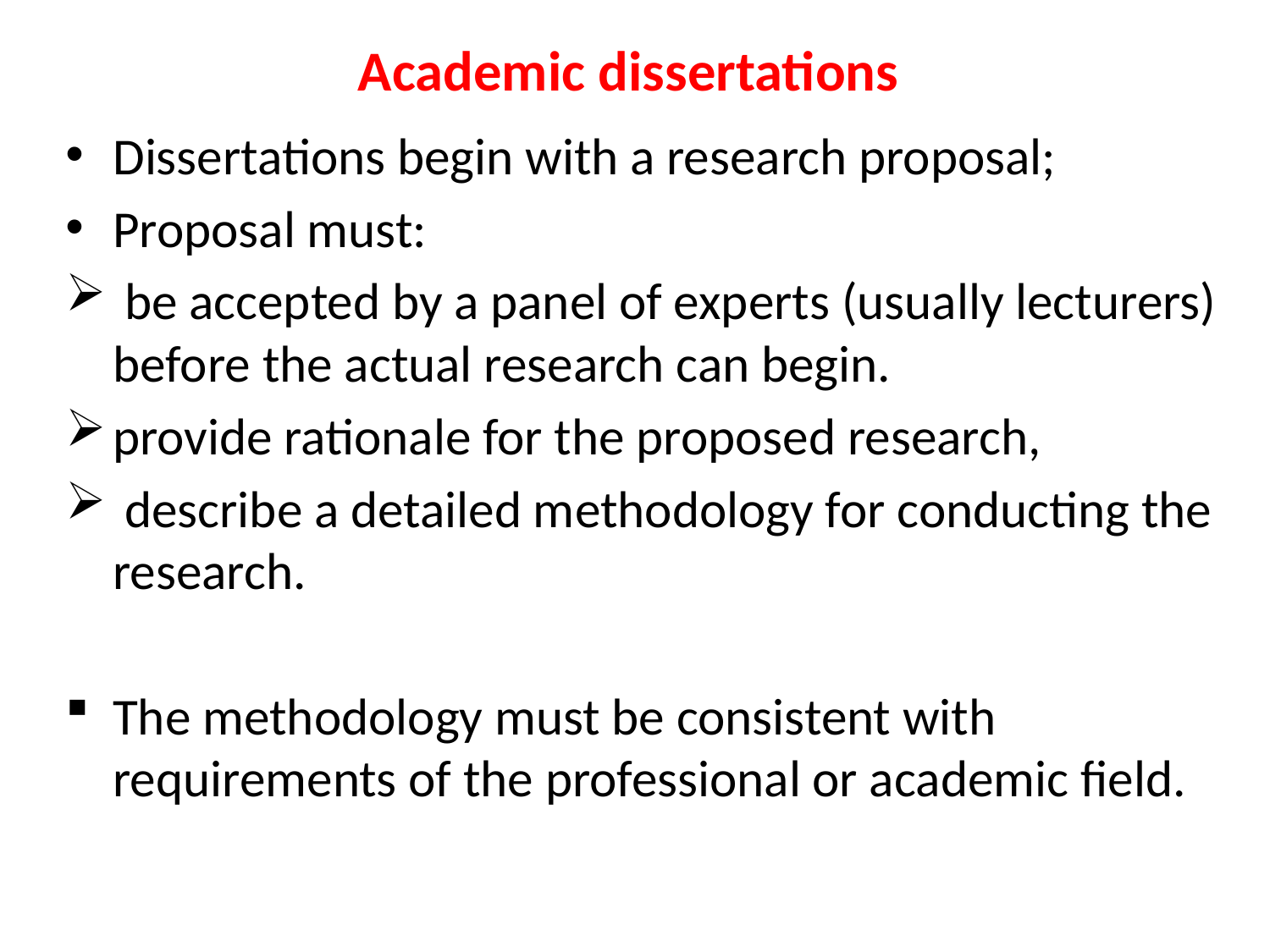

# Academic dissertations
Dissertations begin with a research proposal;
Proposal must:
 be accepted by a panel of experts (usually lecturers) before the actual research can begin.
provide rationale for the proposed research,
 describe a detailed methodology for conducting the research.

The methodology must be consistent with requirements of the professional or academic field.